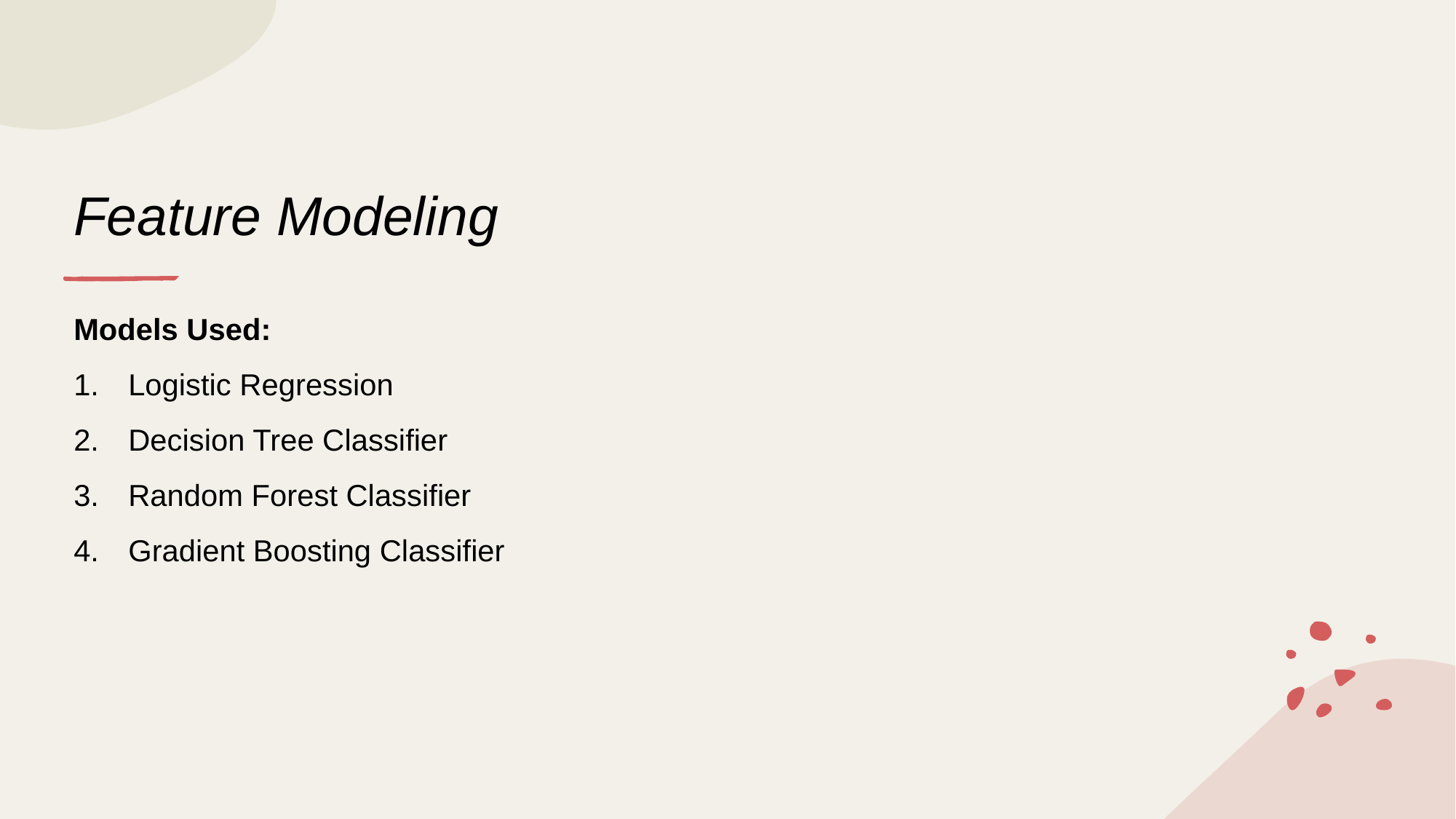

# Feature Modeling

Models Used:
Logistic Regression
Decision Tree Classifier
Random Forest Classifier
Gradient Boosting Classifier